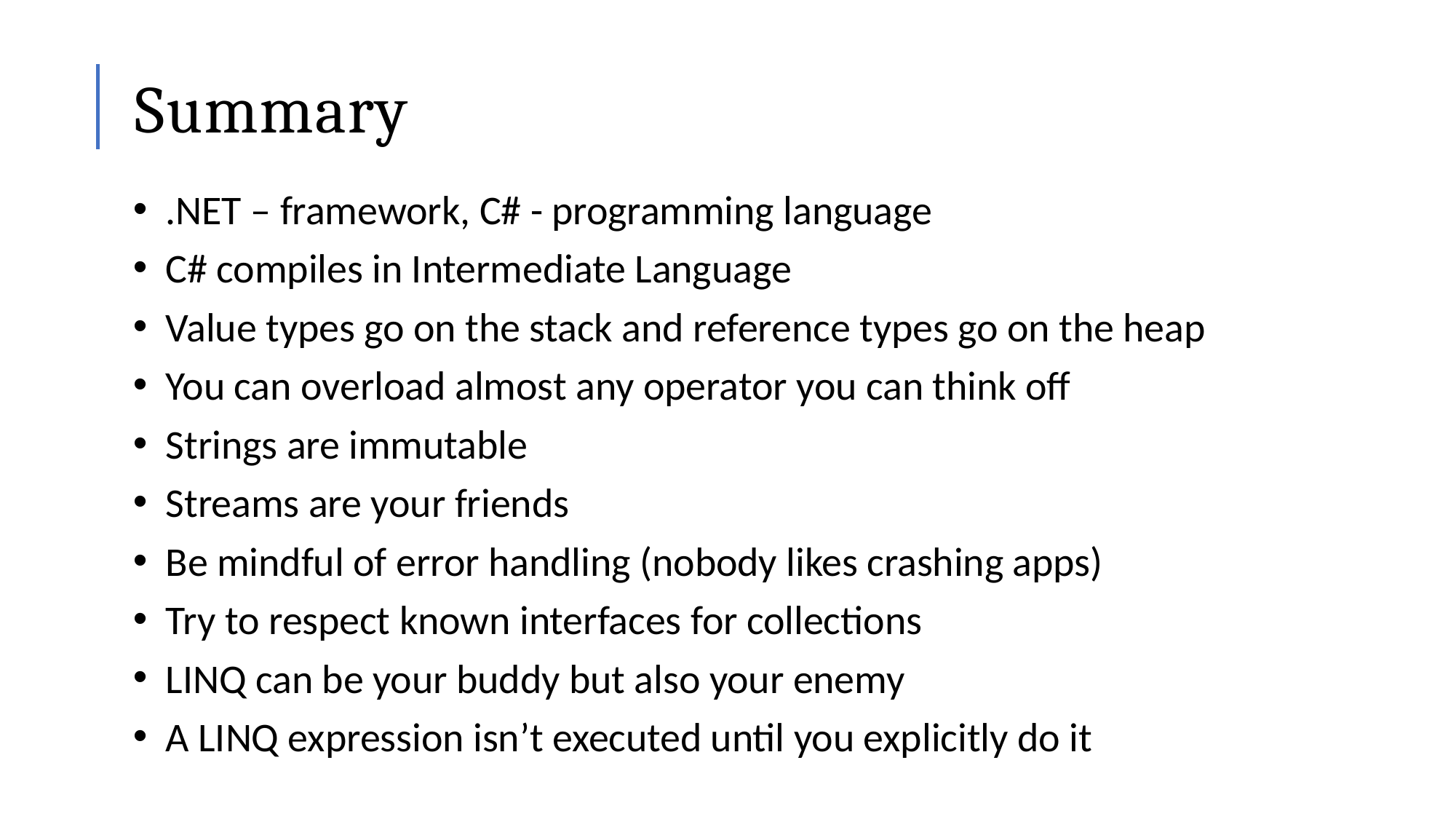

# Summary
.NET – framework, C# - programming language
C# compiles in Intermediate Language
Value types go on the stack and reference types go on the heap
You can overload almost any operator you can think off
Strings are immutable
Streams are your friends
Be mindful of error handling (nobody likes crashing apps)
Try to respect known interfaces for collections
LINQ can be your buddy but also your enemy
A LINQ expression isn’t executed until you explicitly do it